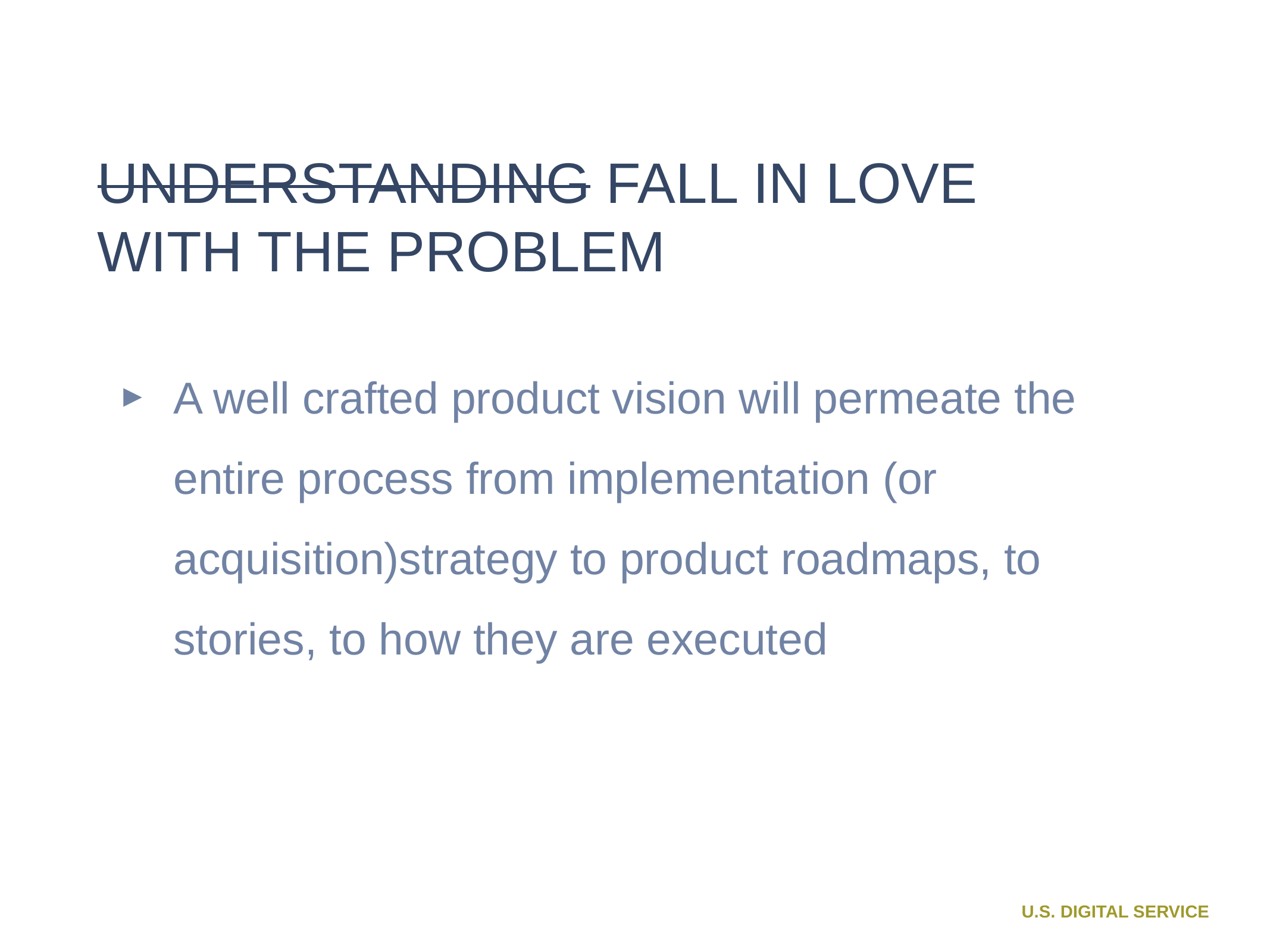

# UNDERSTANDING FALL IN LOVE WITH THE PROBLEM
A well crafted product vision will permeate the entire process from implementation (or acquisition)strategy to product roadmaps, to stories, to how they are executed